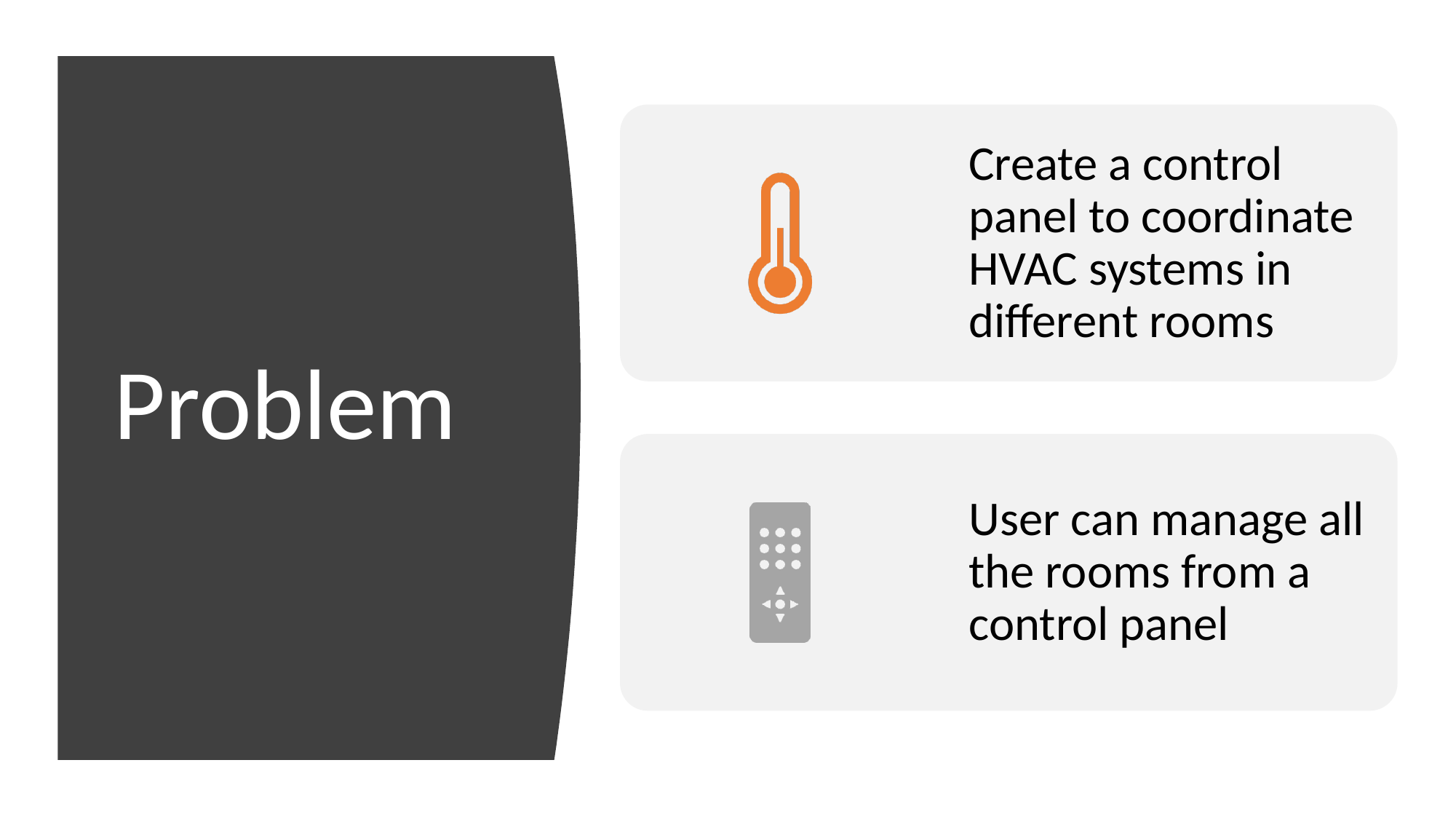

Create a control panel to coordinate HVAC systems in different rooms
User can manage all the rooms from a control panel

# Problem